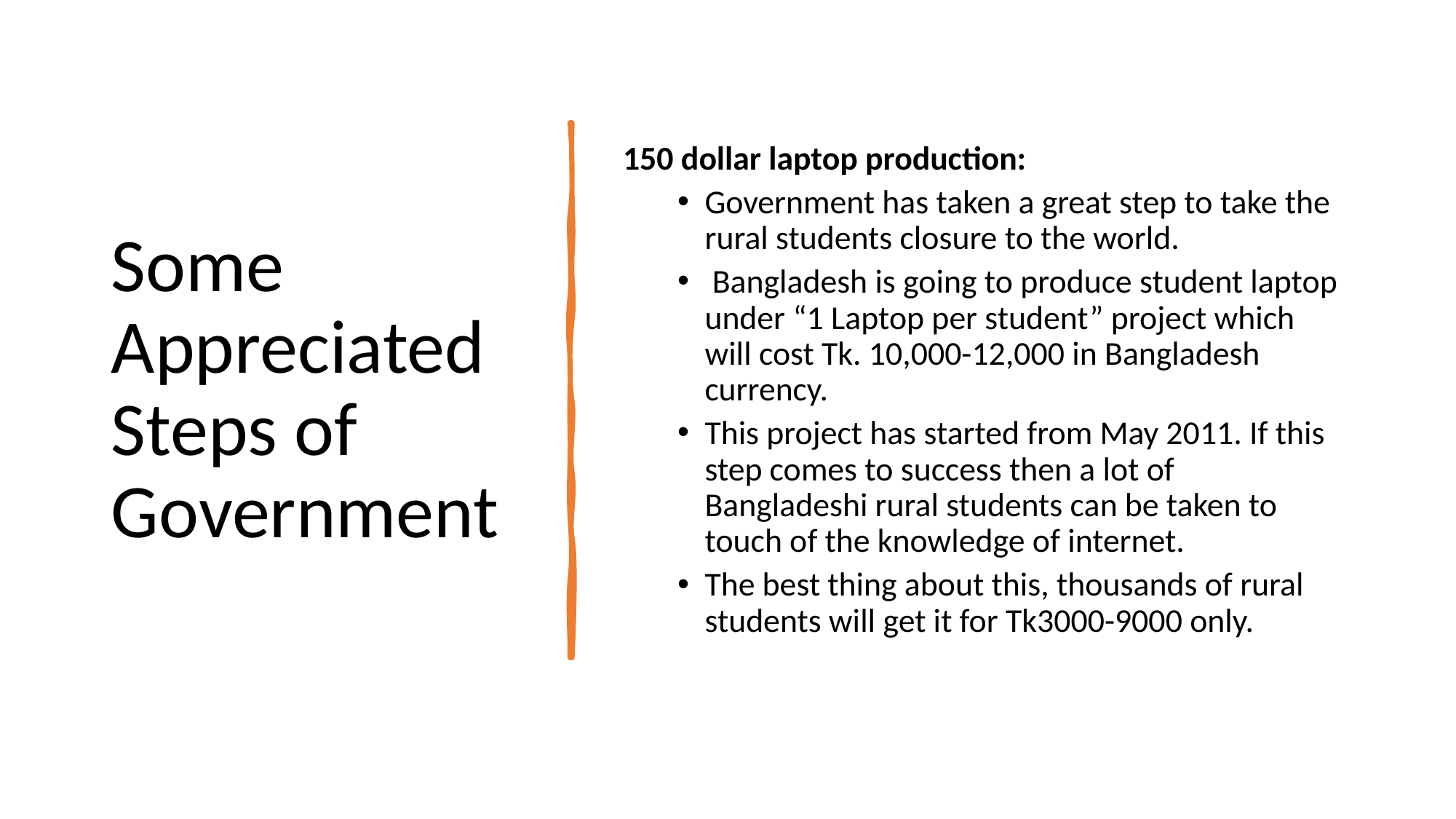

# Some Appreciated Steps of Government
150 dollar laptop production:
Government has taken a great step to take the rural students closure to the world.
 Bangladesh is going to produce student laptop under “1 Laptop per student” project which will cost Tk. 10,000-12,000 in Bangladesh currency.
This project has started from May 2011. If this step comes to success then a lot of Bangladeshi rural students can be taken to touch of the knowledge of internet.
The best thing about this, thousands of rural students will get it for Tk3000-9000 only.